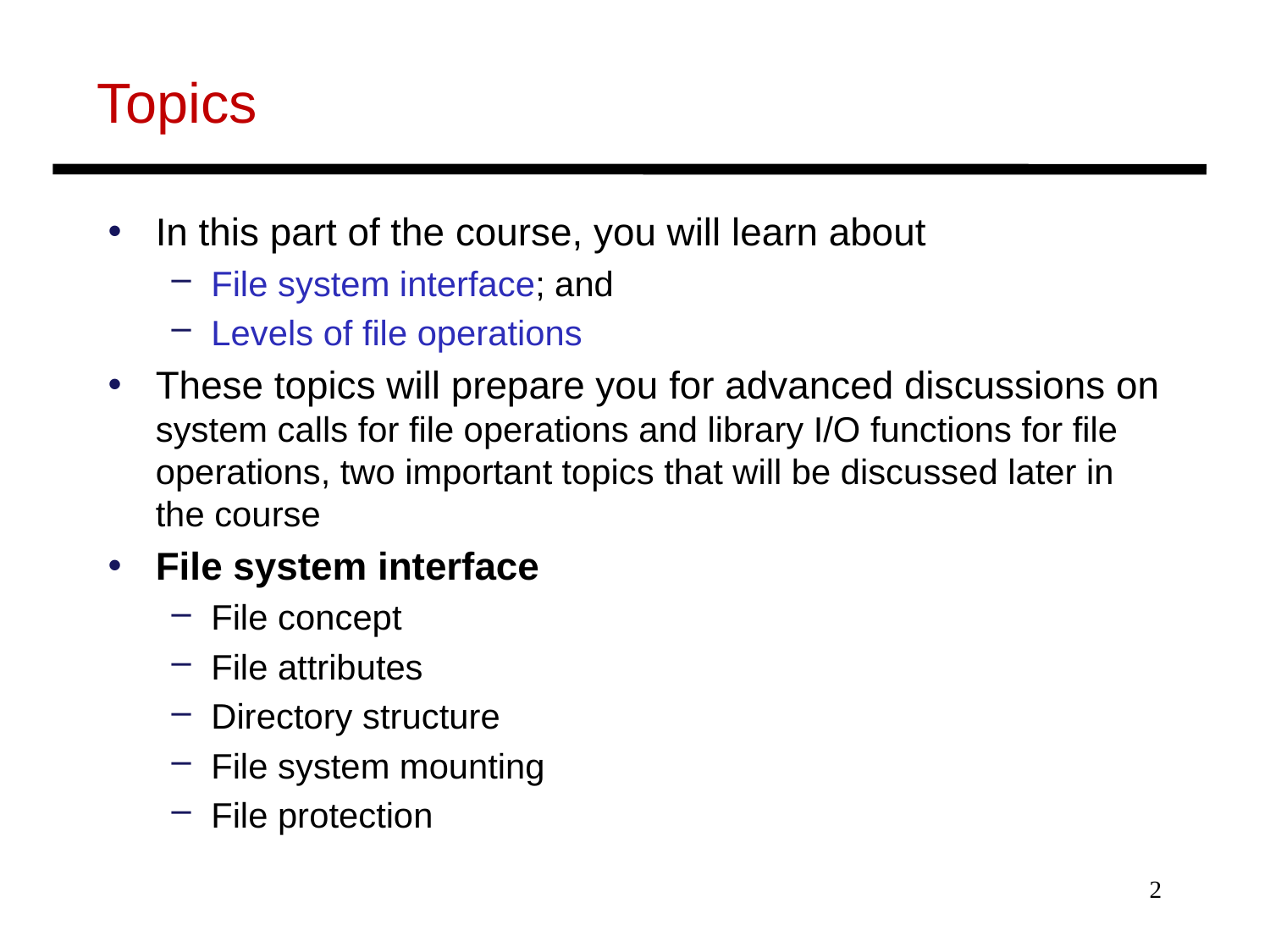

# Topics
In this part of the course, you will learn about
File system interface; and
Levels of file operations
These topics will prepare you for advanced discussions on system calls for file operations and library I/O functions for file operations, two important topics that will be discussed later in the course
File system interface
File concept
File attributes
Directory structure
File system mounting
File protection

2